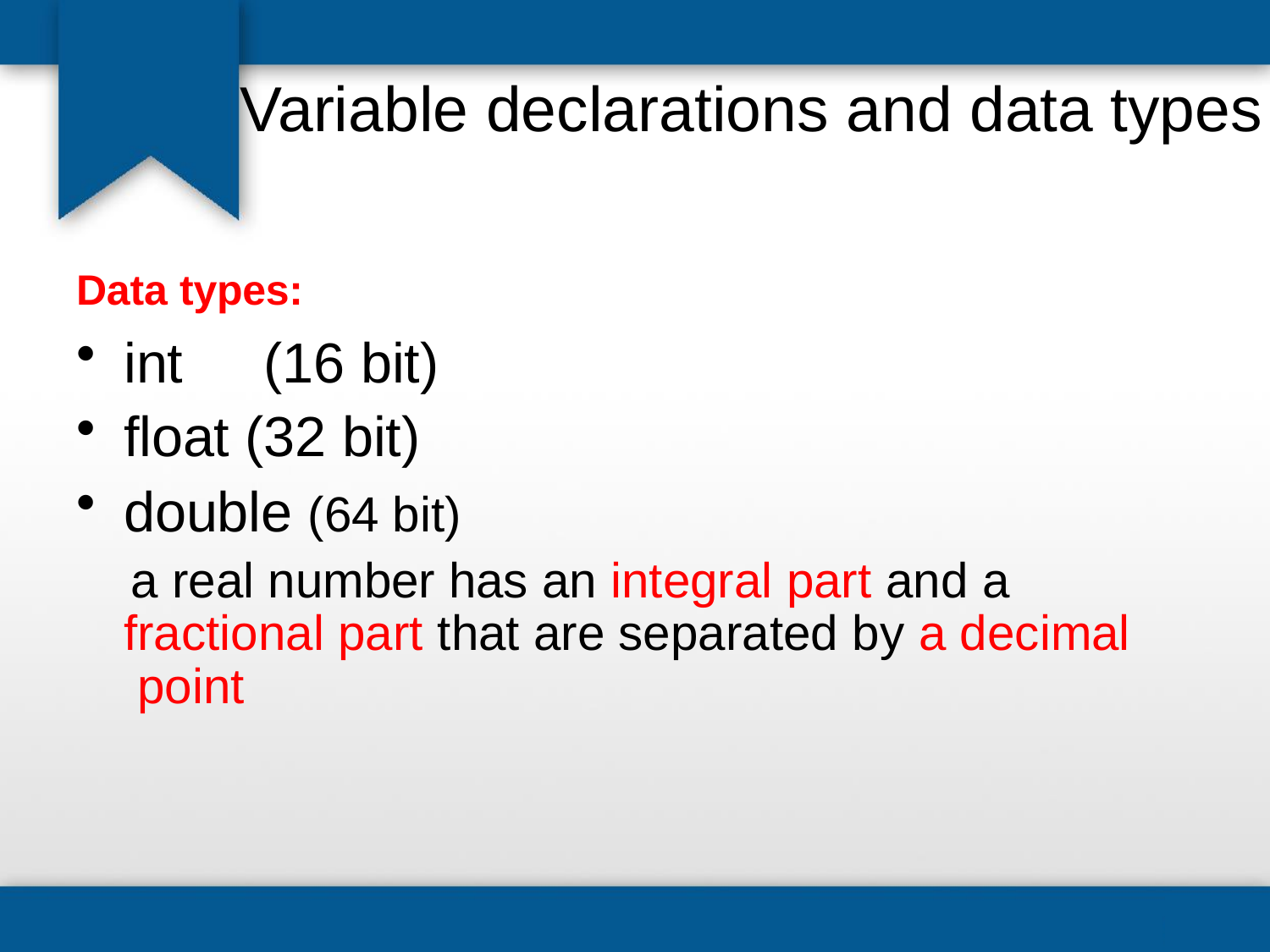

# Variable declarations and data types
Data types:
int	(16 bit)
float (32 bit)
double (64 bit)
a real number has an integral part and a  fractional part that are separated by a decimal  point